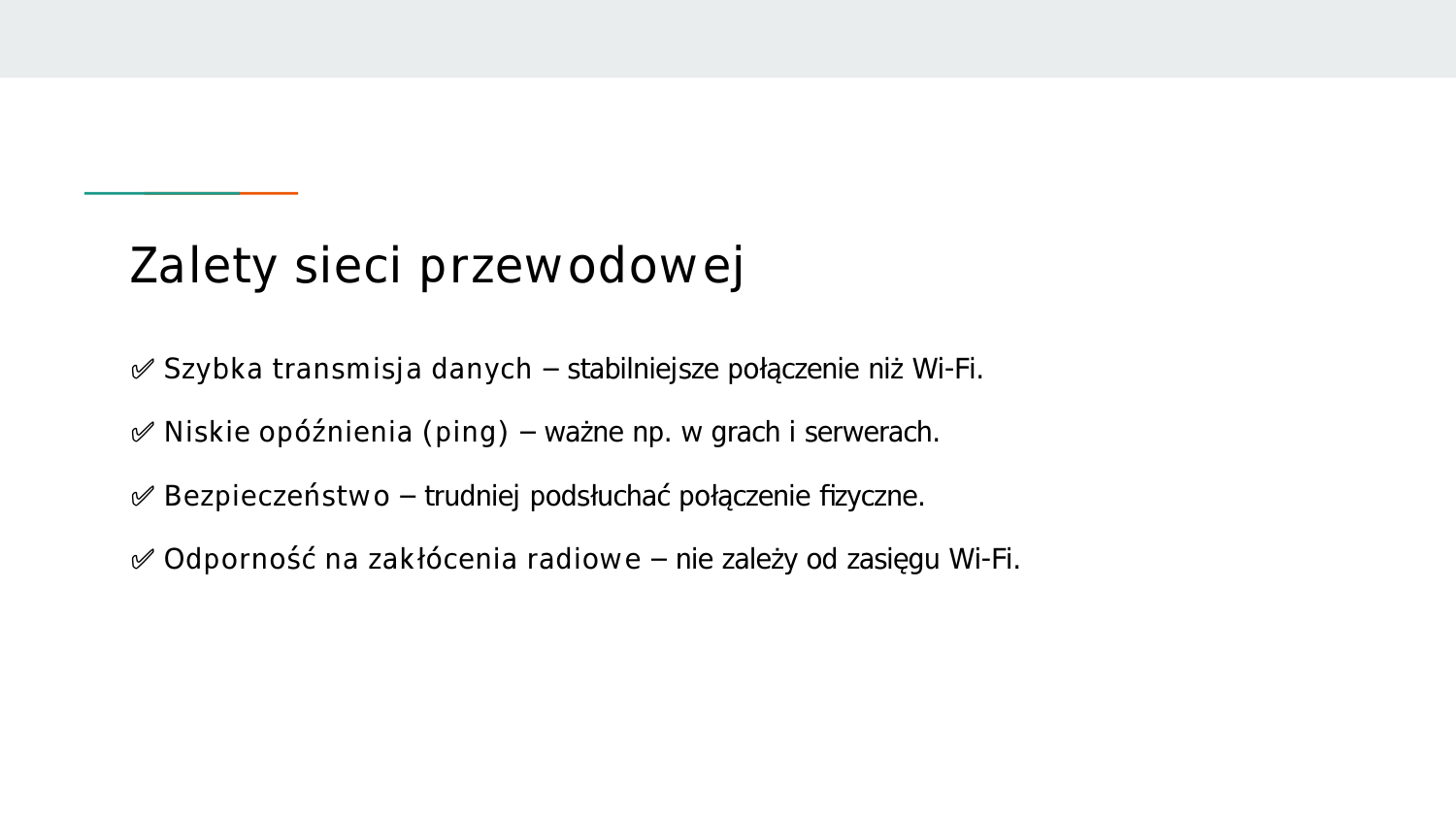

# Zalety sieci przewodowej

✅ Szybka transmisja danych – stabilniejsze połączenie niż Wi-Fi.
✅ Niskie opóźnienia (ping) – ważne np. w grach i serwerach.
✅ Bezpieczeństwo – trudniej podsłuchać połączenie fizyczne.
✅ Odporność na zakłócenia radiowe – nie zależy od zasięgu Wi-Fi.